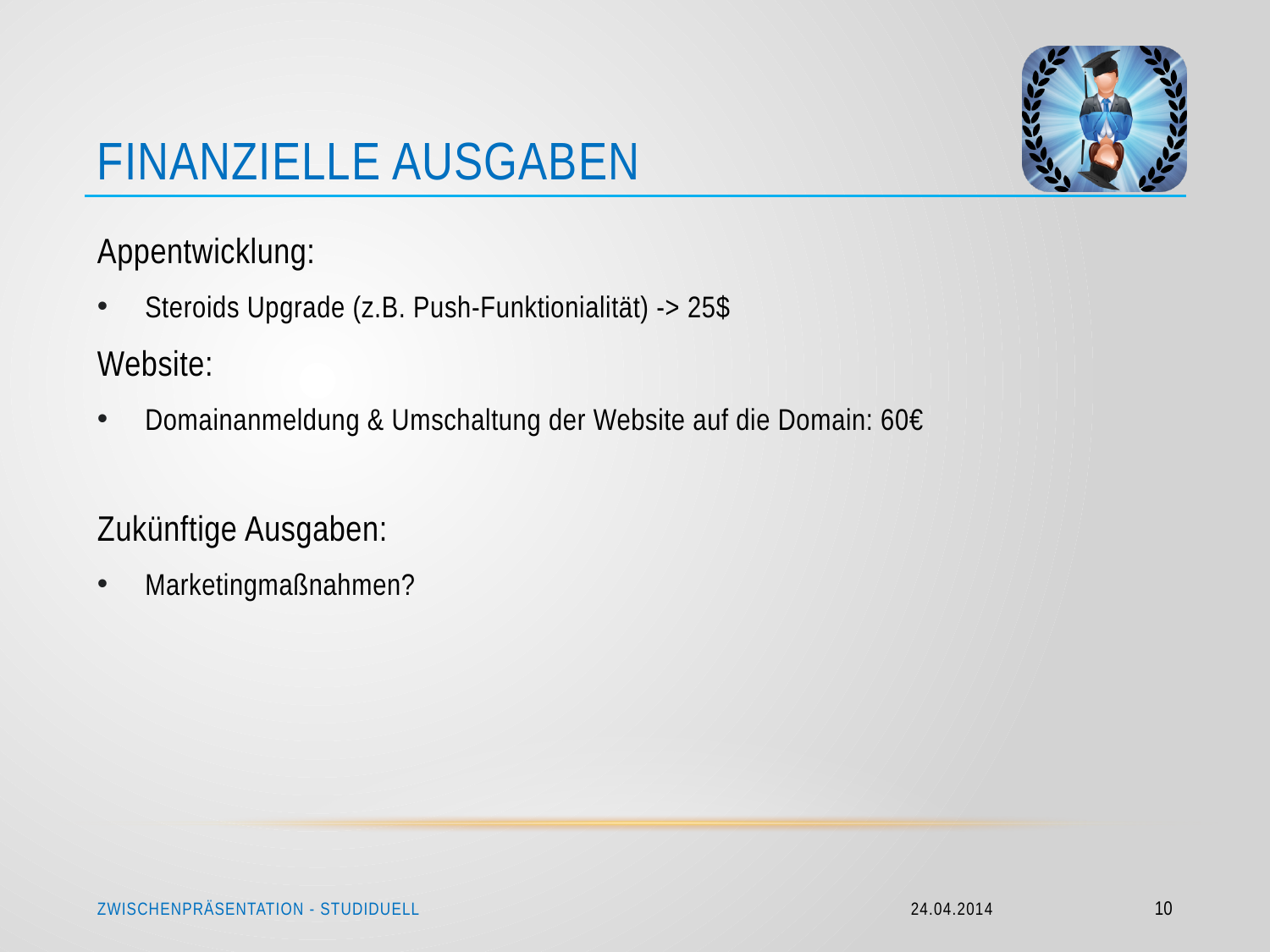

# Finanzielle Ausgaben
Appentwicklung:
Steroids Upgrade (z.B. Push-Funktionialität) -> 25$
Website:
Domainanmeldung & Umschaltung der Website auf die Domain: 60€

Zukünftige Ausgaben:
Marketingmaßnahmen?

Zwischenpräsentation - Studiduell
24.04.2014
10